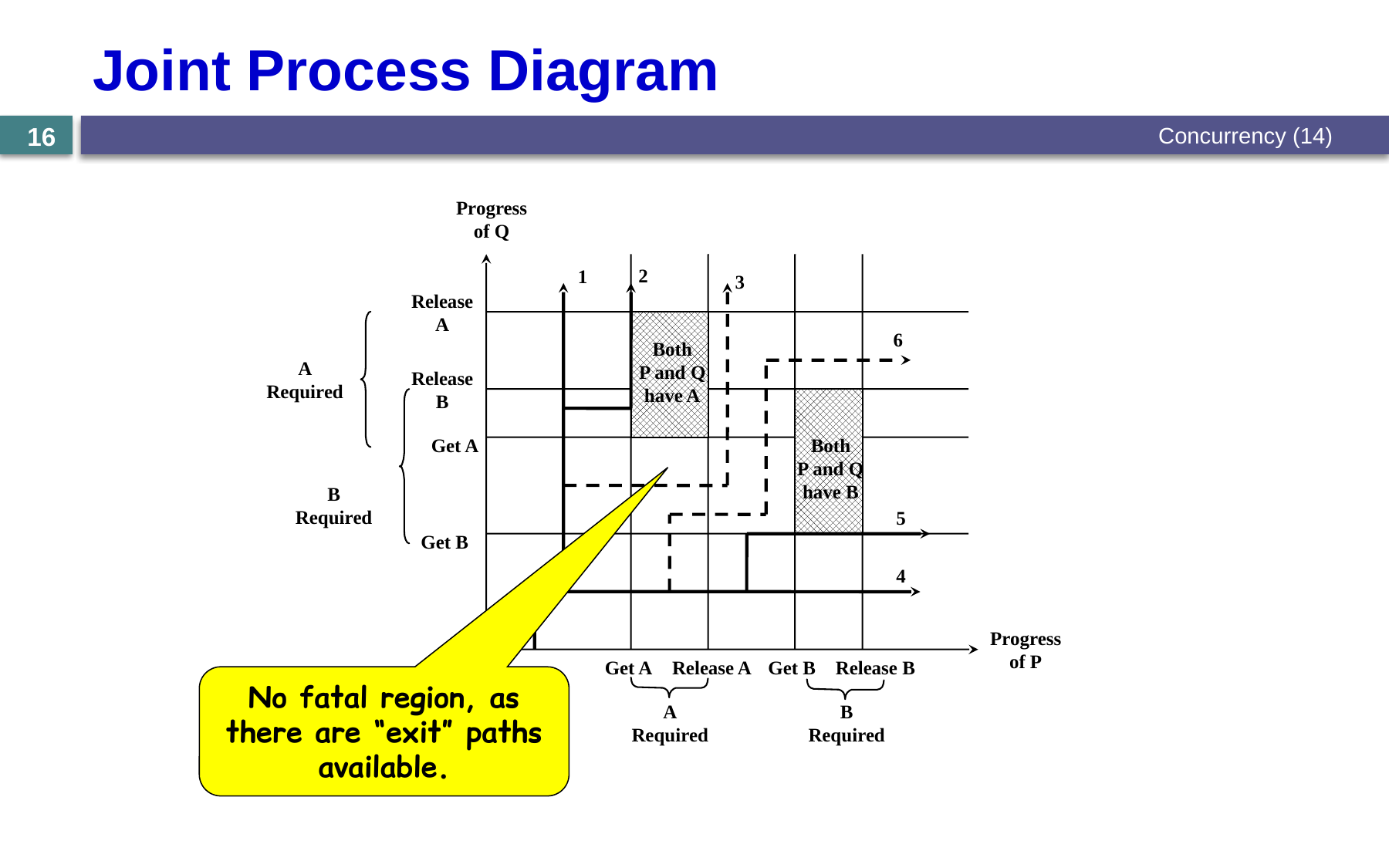

# Joint Process Diagram
Concurrency (14)
16
Progress
of Q

2

1

3

Release
A

Both
P and Q
have A
6

A
Required
Release
B

Both
P and Q
have B

Get A

B
Required
5

Get B

4

Progress
of P

Get A
Release A
Get B
Release B
No fatal region, as there are “exit” paths available.

A
Required
B
Required